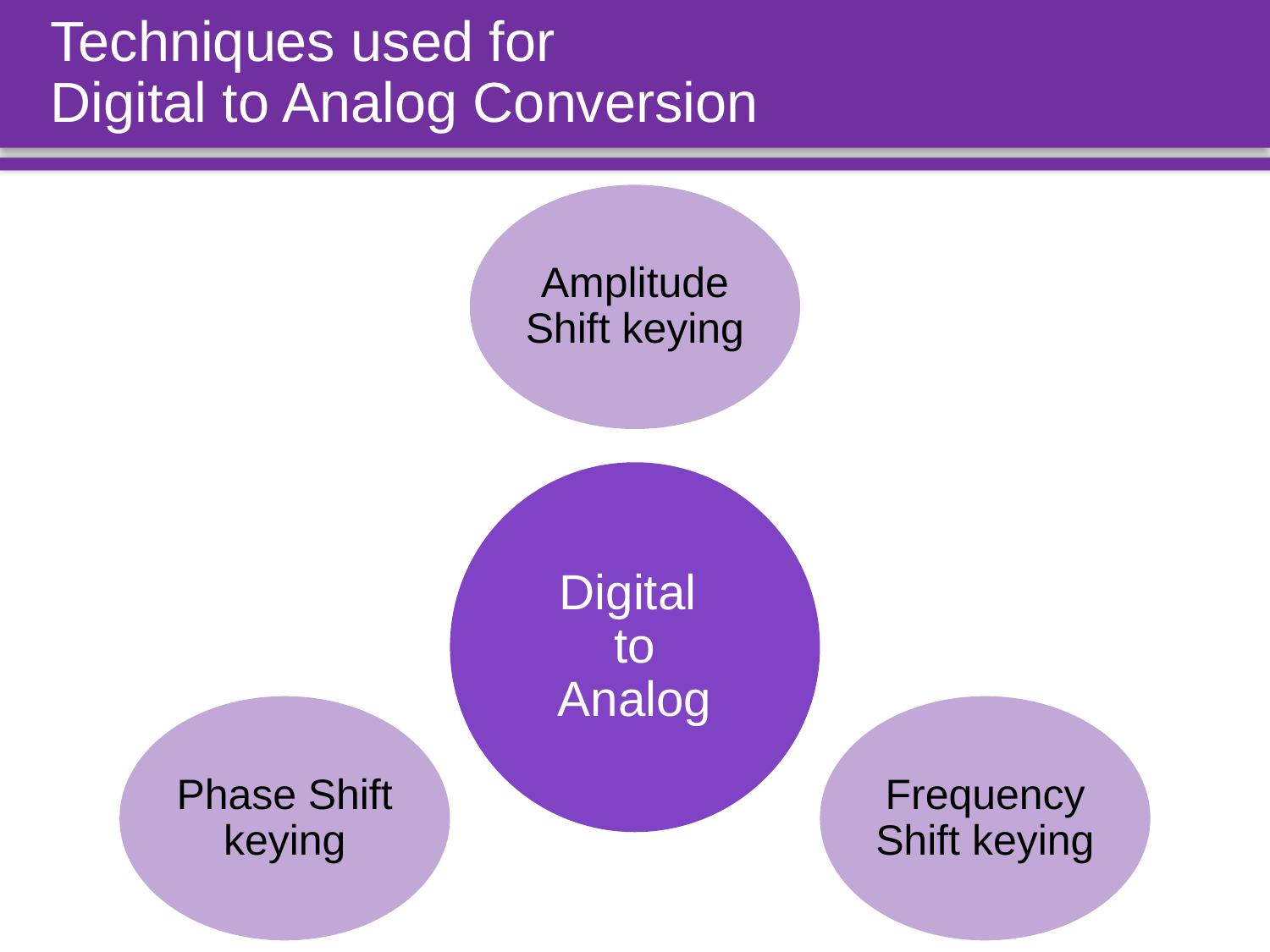

# Techniques used for Digital to Analog Conversion
Amplitude Shift keying
Digital
to
Analog
Phase Shift keying
Frequency Shift keying